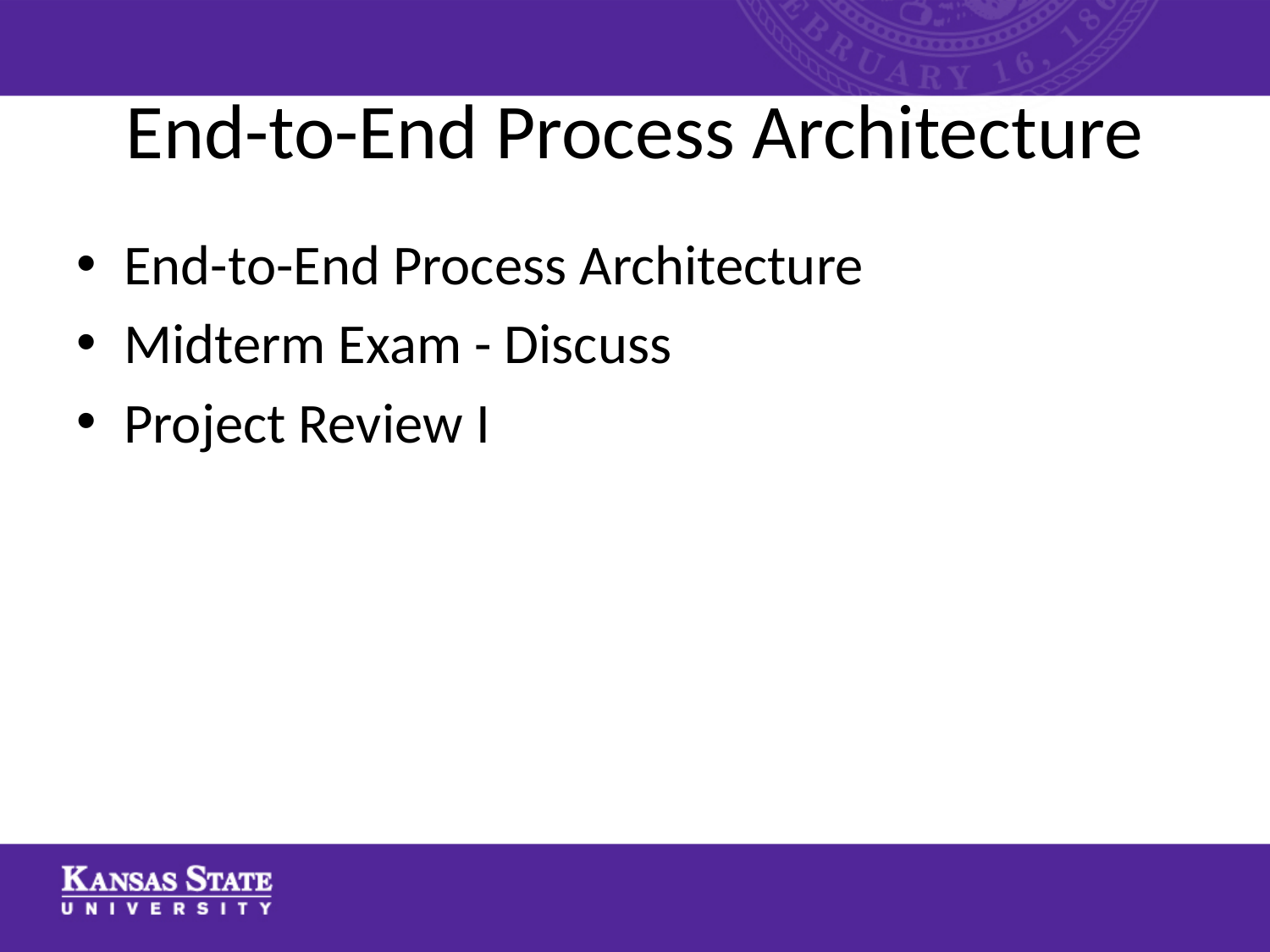

# End-to-End Process Architecture
End-to-End Process Architecture
Midterm Exam - Discuss
Project Review I